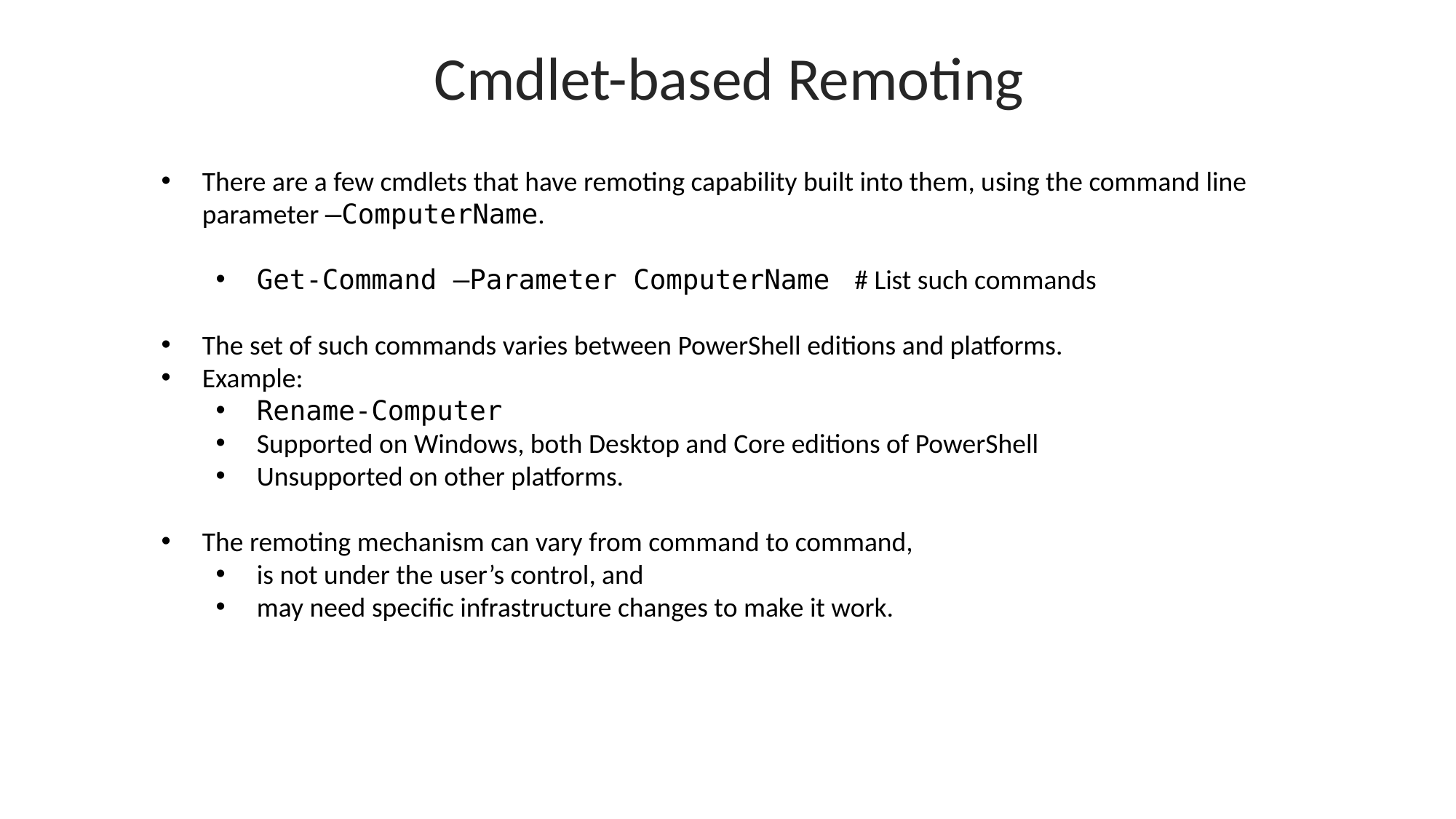

Cmdlet-based Remoting

There are a few cmdlets that have remoting capability built into them, using the command line parameter –ComputerName.

Get-Command –Parameter ComputerName    # List such commands

The set of such commands varies between PowerShell editions and platforms.
Example:
Rename-Computer
Supported on Windows, both Desktop and Core editions of PowerShell
Unsupported on other platforms.

The remoting mechanism can vary from command to command,
is not under the user’s control, and
may need specific infrastructure changes to make it work.